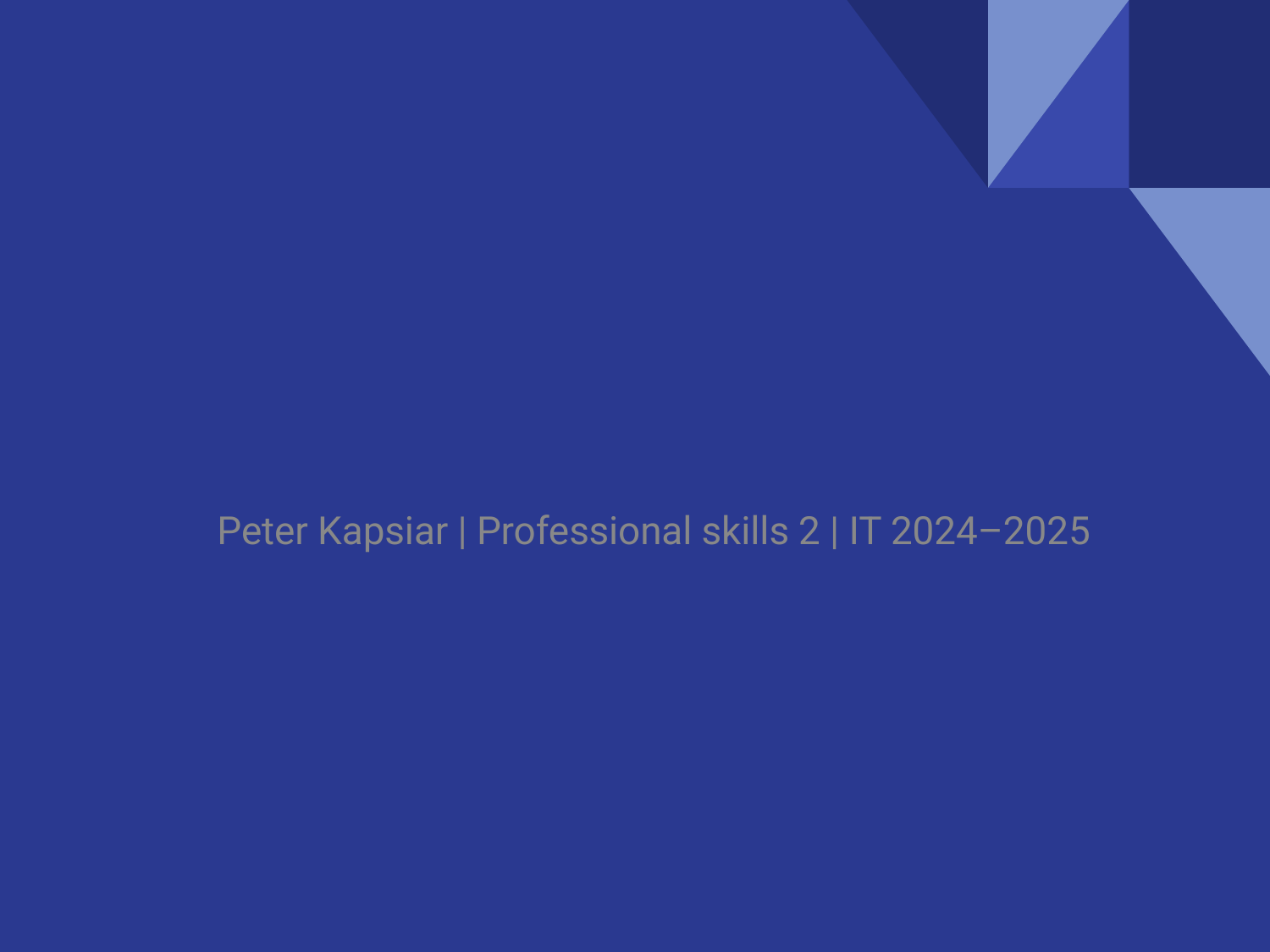

# Professional Skills – Year 1 Reflection
Peter Kapsiar | Professional skills 2 | IT 2024–2025